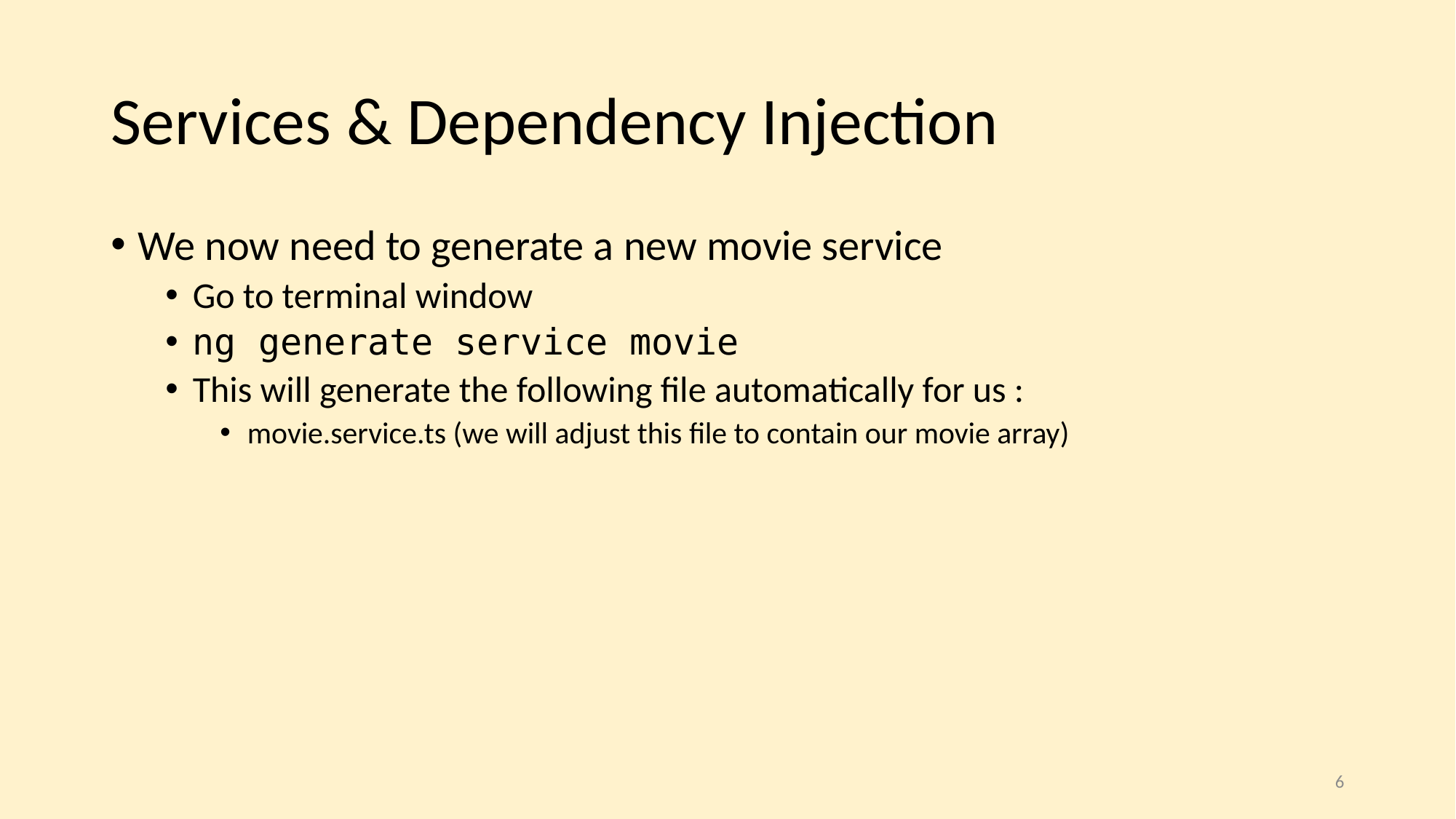

# Services & Dependency Injection
We now need to generate a new movie service
Go to terminal window
ng generate service movie
This will generate the following file automatically for us :
movie.service.ts (we will adjust this file to contain our movie array)

6